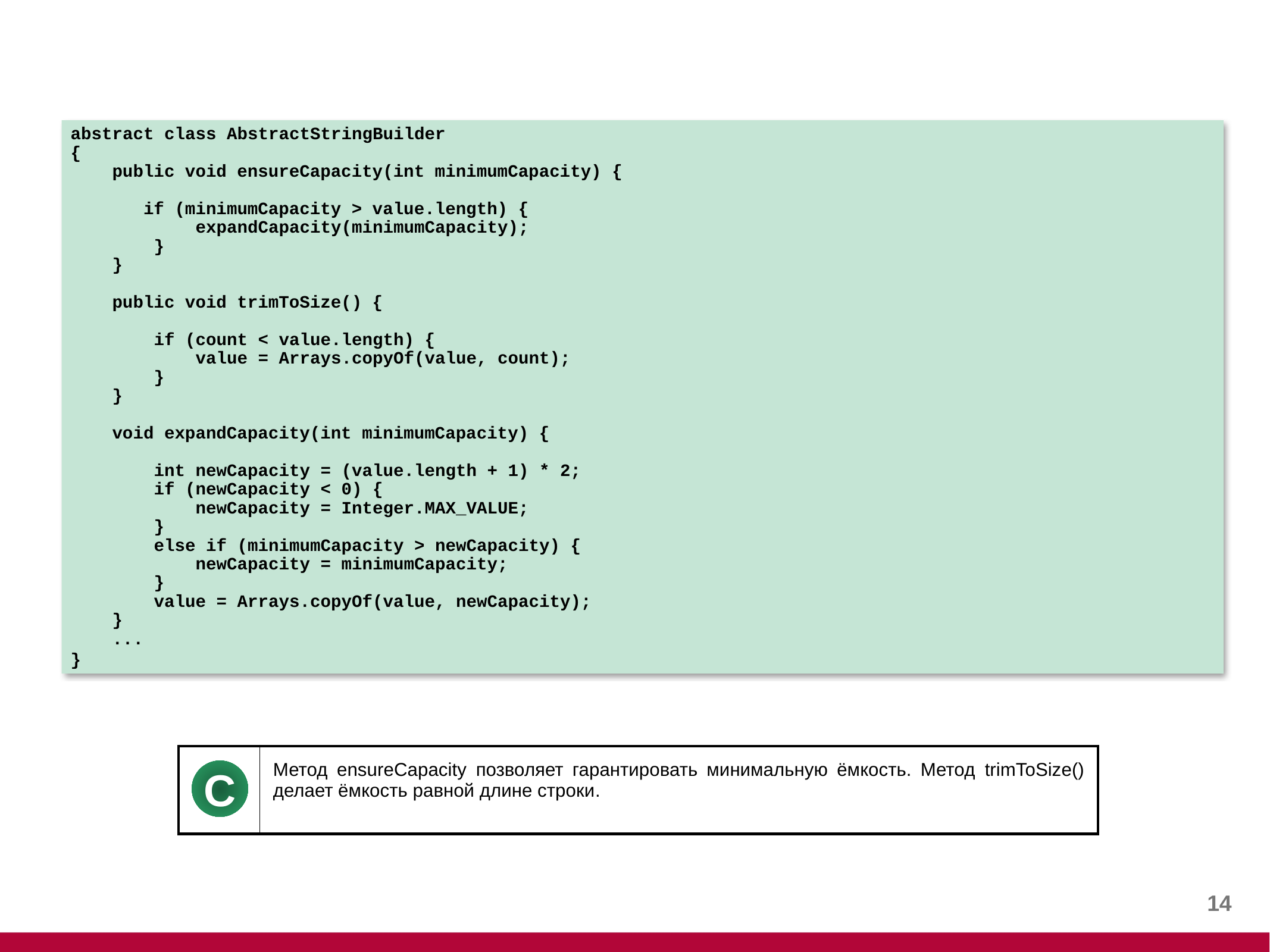

#
abstract class AbstractStringBuilder
{
    public void ensureCapacity(int minimumCapacity) {

       if (minimumCapacity > value.length) {
            expandCapacity(minimumCapacity);
        }
    }

    public void trimToSize() {

        if (count < value.length) {
            value = Arrays.copyOf(value, count);
        }
    }

    void expandCapacity(int minimumCapacity) {

        int newCapacity = (value.length + 1) * 2;
        if (newCapacity < 0) {
            newCapacity = Integer.MAX_VALUE;
        }
        else if (minimumCapacity > newCapacity) {
            newCapacity = minimumCapacity;
        }
        value = Arrays.copyOf(value, newCapacity);
    }
    ...
}
|  | Метод ensureCapacity позволяет гарантировать минимальную ёмкость. Метод trimToSize() делает ёмкость равной длине строки. |
| --- | --- |
C
14